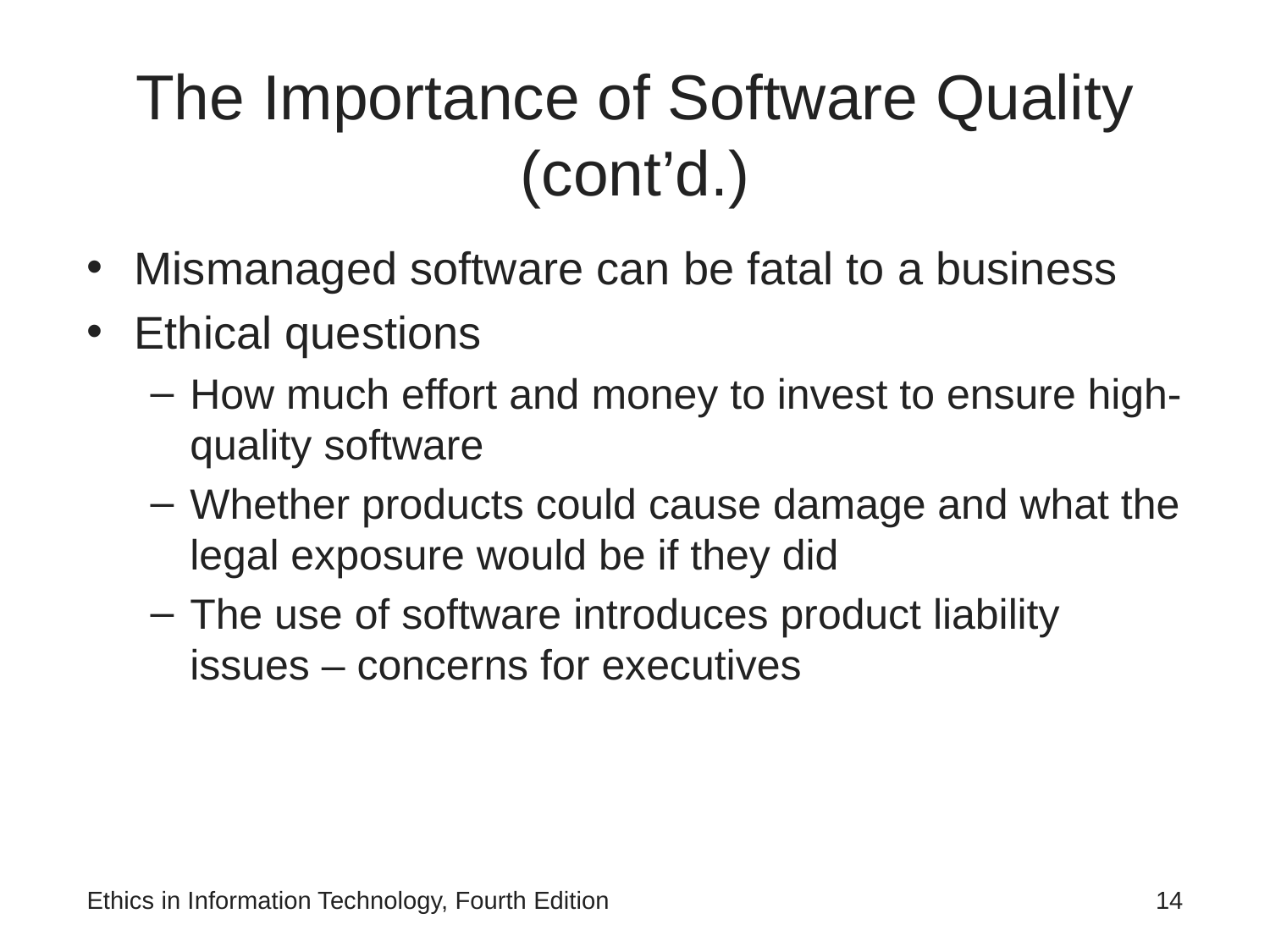

# The Importance of Software Quality (cont’d.)
Mismanaged software can be fatal to a business
Ethical questions
How much effort and money to invest to ensure high-quality software
Whether products could cause damage and what the legal exposure would be if they did
The use of software introduces product liability issues – concerns for executives

Ethics in Information Technology, Fourth Edition
14